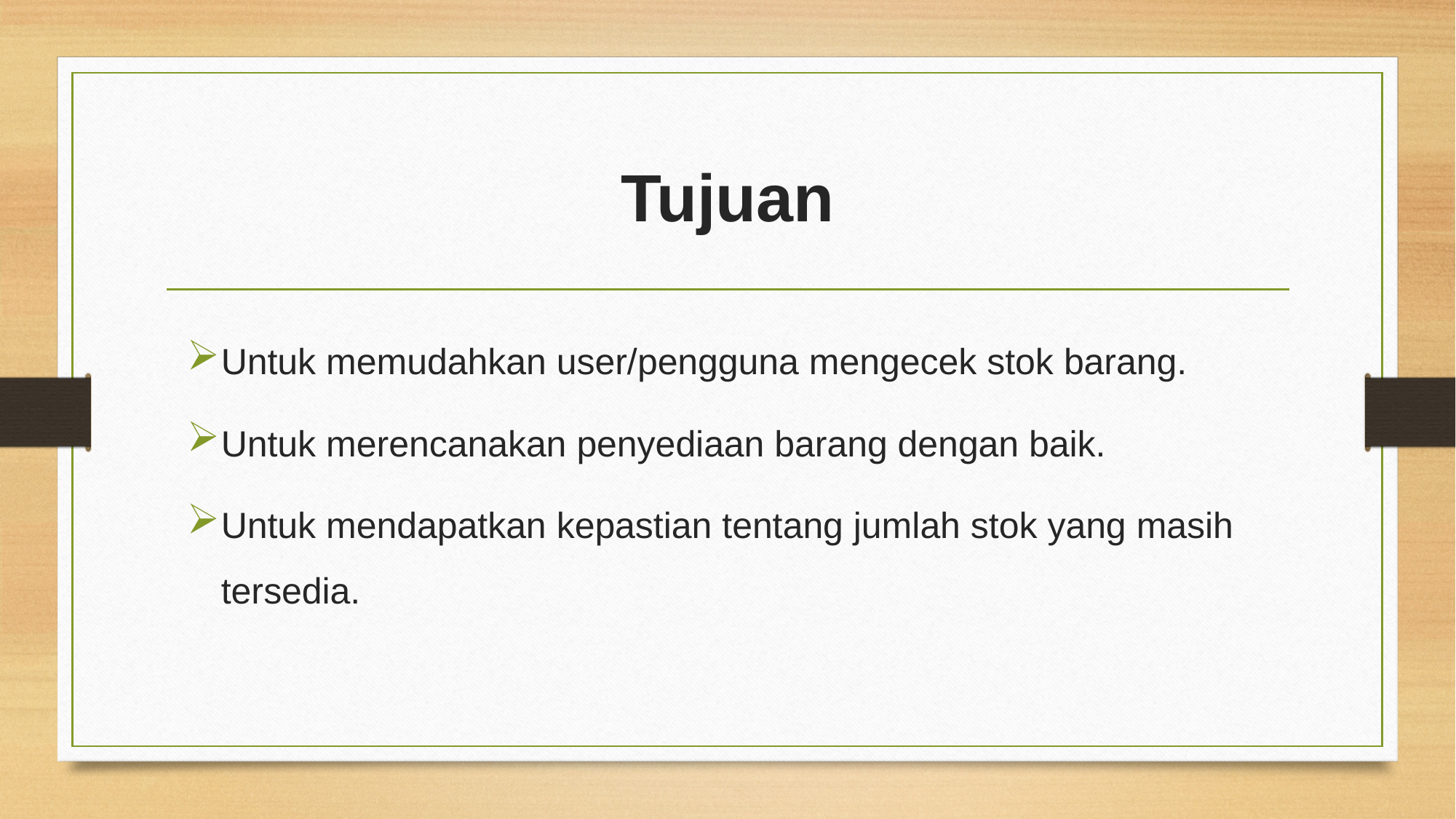

# Tujuan

Untuk memudahkan user/pengguna mengecek stok barang.
Untuk merencanakan penyediaan barang dengan baik.
Untuk mendapatkan kepastian tentang jumlah stok yang masih tersedia.